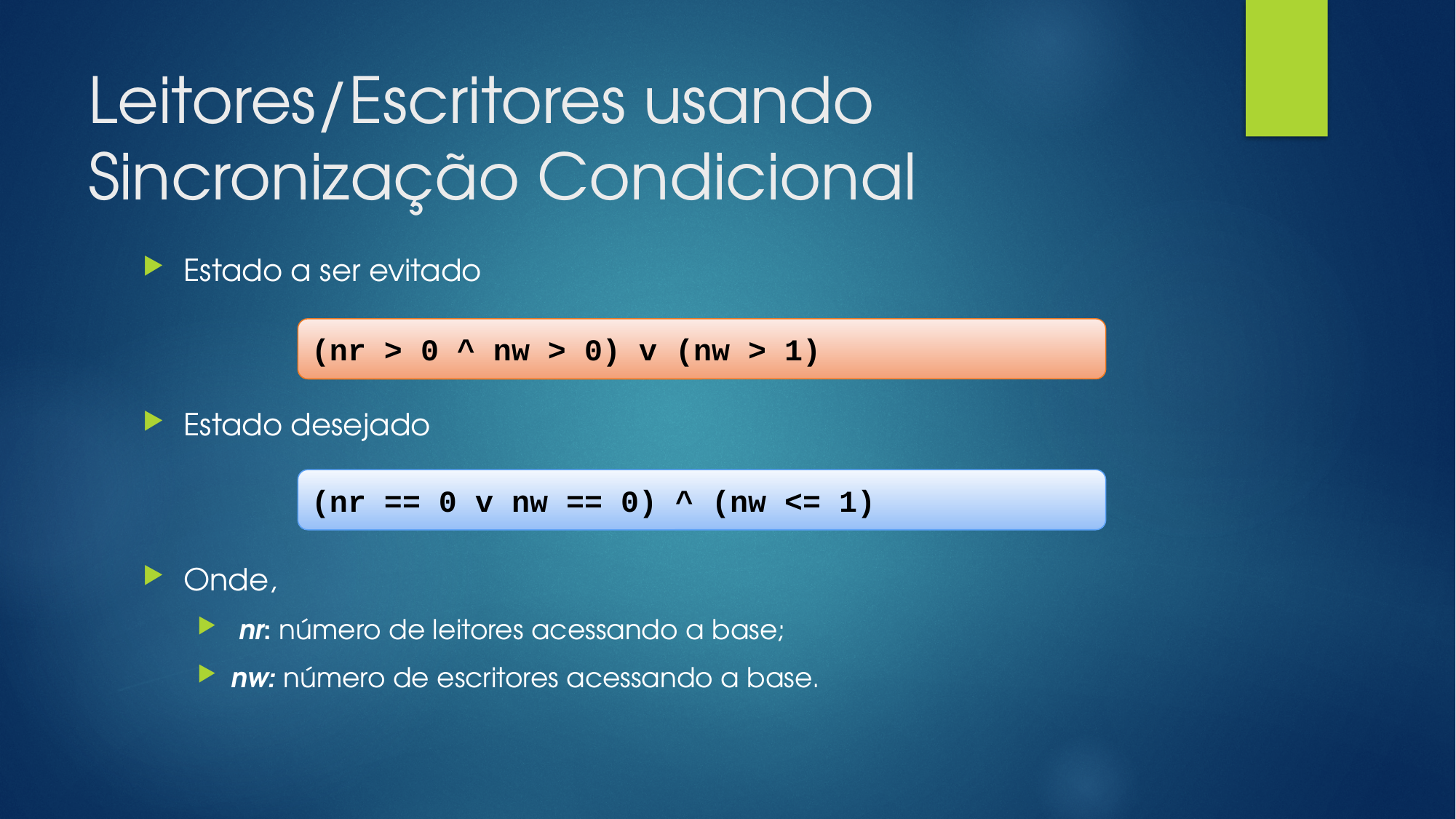

# Leitores/Escritores usando Sincronização Condicional
Estado a ser evitado

Estado desejado

Onde,
 nr: número de leitores acessando a base;
nw: número de escritores acessando a base.

(nr > 0 ^ nw > 0) v (nw > 1)
(nr == 0 v nw == 0) ^ (nw <= 1)